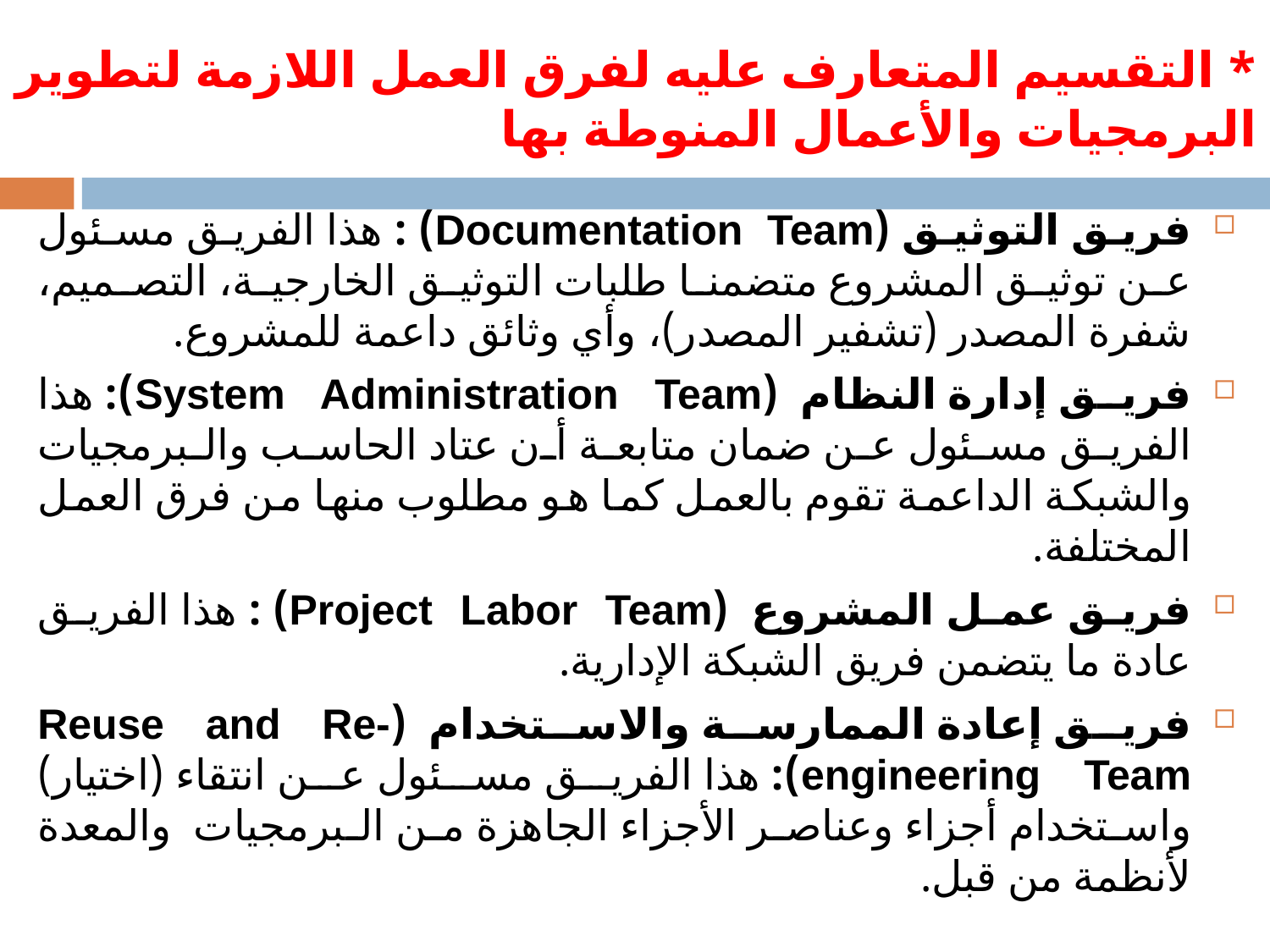

# * التقسيم المتعارف عليه لفرق العمل اللازمة لتطوير البرمجيات والأعمال المنوطة بها

فريق التوثيق (Documentation Team) : هذا الفريق مسئول عن توثيق المشروع متضمنا طلبات التوثيق الخارجية، التصميم، شفرة المصدر (تشفير المصدر)، وأي وثائق داعمة للمشروع.
فريق إدارة النظام  (System Administration Team): هذا الفريق مسئول عن ضمان متابعة أن عتاد الحاسب والبرمجيات والشبكة الداعمة تقوم بالعمل كما هو مطلوب منها من فرق العمل المختلفة.
فريق عمل المشروع  (Project Labor Team) : هذا الفريق عادة ما يتضمن فريق الشبكة الإدارية.
فريق إعادة الممارسة والاستخدام  (Reuse and Re-engineering Team): هذا الفريق مسئول عن انتقاء (اختيار) واستخدام أجزاء وعناصر الأجزاء الجاهزة من البرمجيات  والمعدة لأنظمة من قبل.